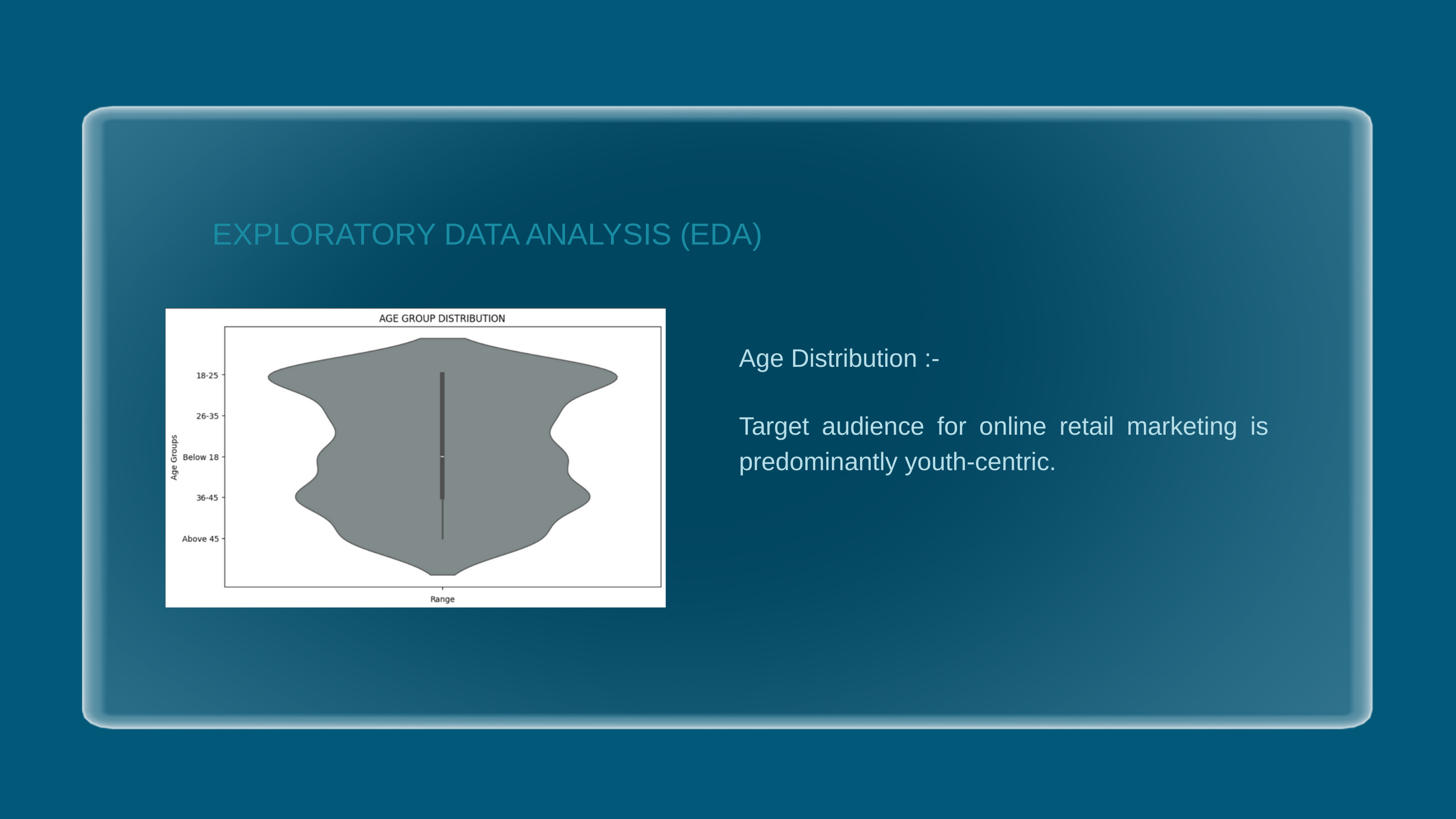

EXPLORATORY DATA ANALYSIS (EDA)

Age Distribution :-
Target audience for online retail marketing is predominantly youth-centric.